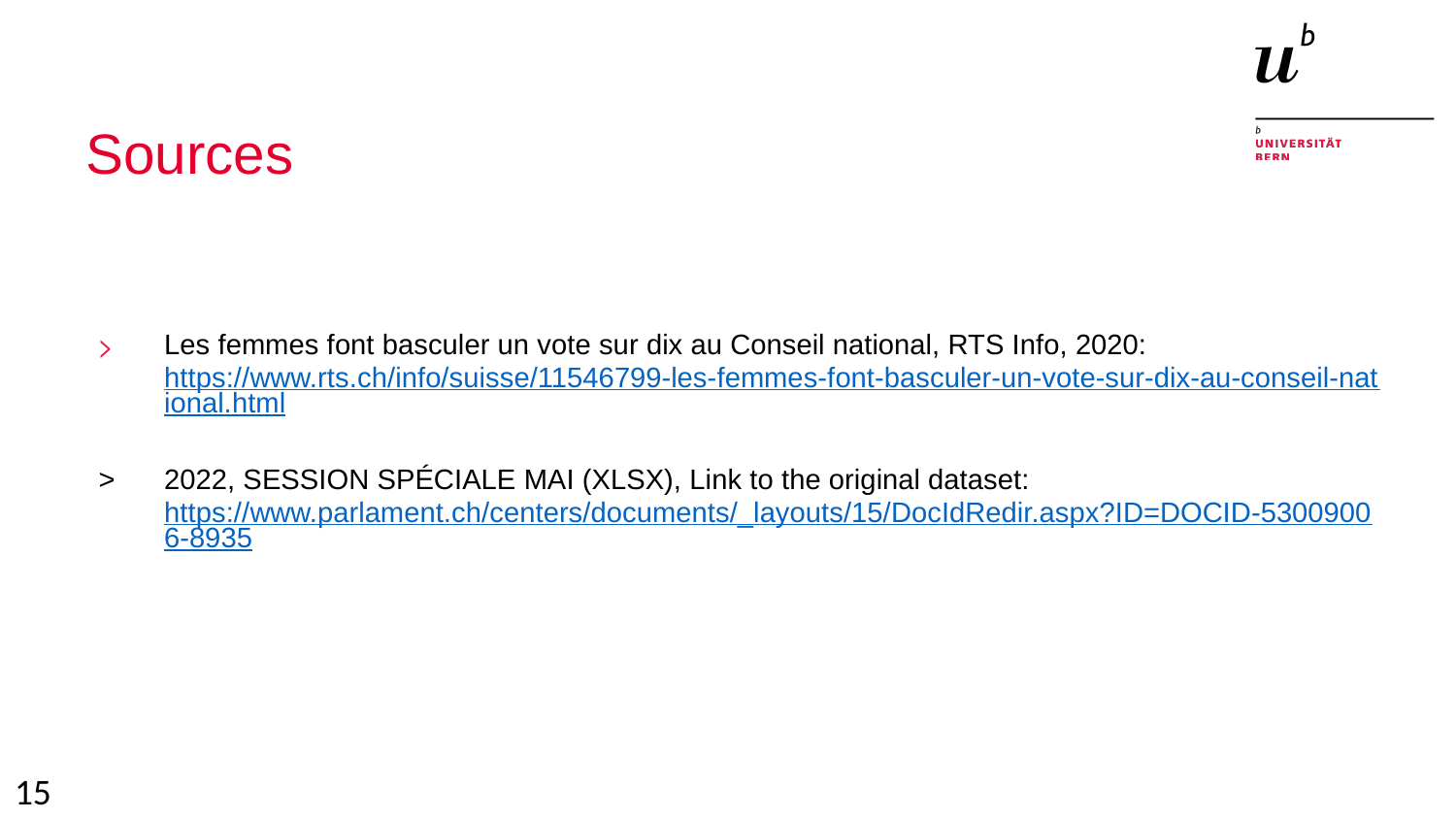

# Sources

Les femmes font basculer un vote sur dix au Conseil national, RTS Info, 2020:
https://www.rts.ch/info/suisse/11546799-les-femmes-font-basculer-un-vote-sur-dix-au-conseil-national.html
2022, SESSION SPÉCIALE MAI (XLSX), Link to the original dataset:
https://www.parlament.ch/centers/documents/_layouts/15/DocIdRedir.aspx?ID=DOCID-53009006-8935

15